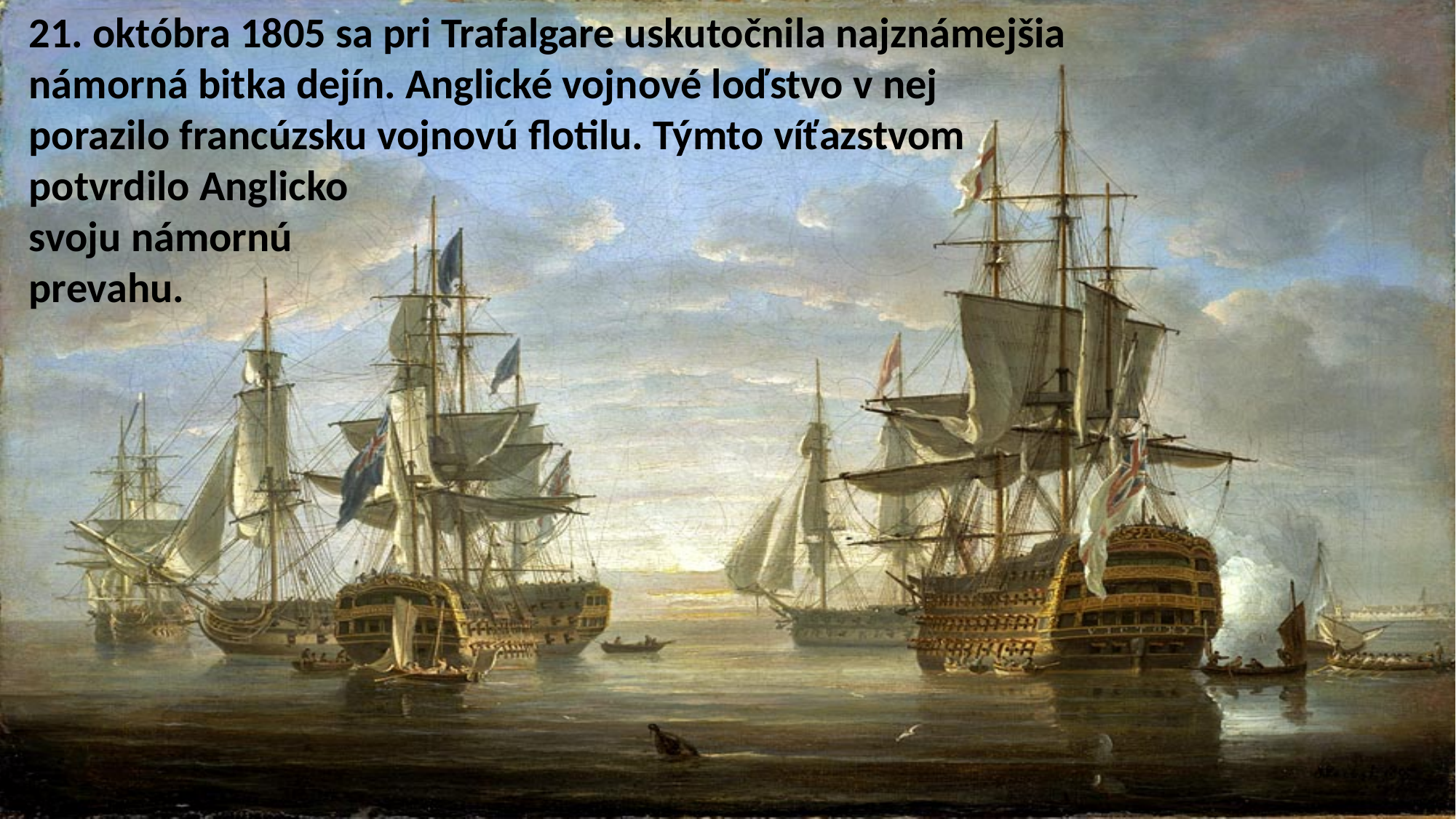

21. októbra 1805 sa pri Trafalgare uskutočnila najznámejšia
námorná bitka dejín. Anglické vojnové loďstvo v nej
porazilo francúzsku vojnovú flotilu. Týmto víťazstvom
potvrdilo Anglicko
svoju námornú
prevahu.